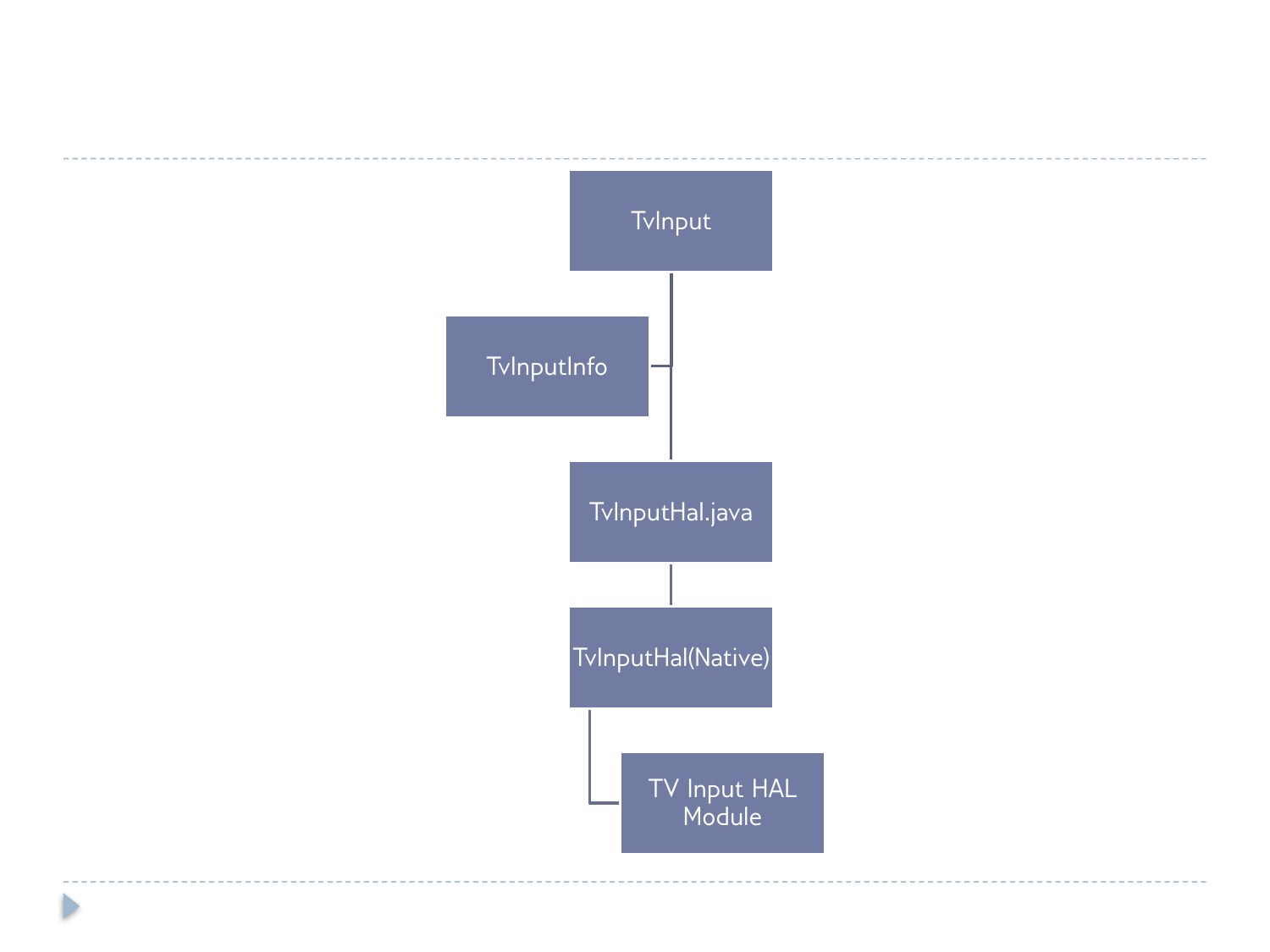

#
TvInput
TvInputHal.java
TvInputHal(Native)
TV Input HAL Module
TvInputInfo